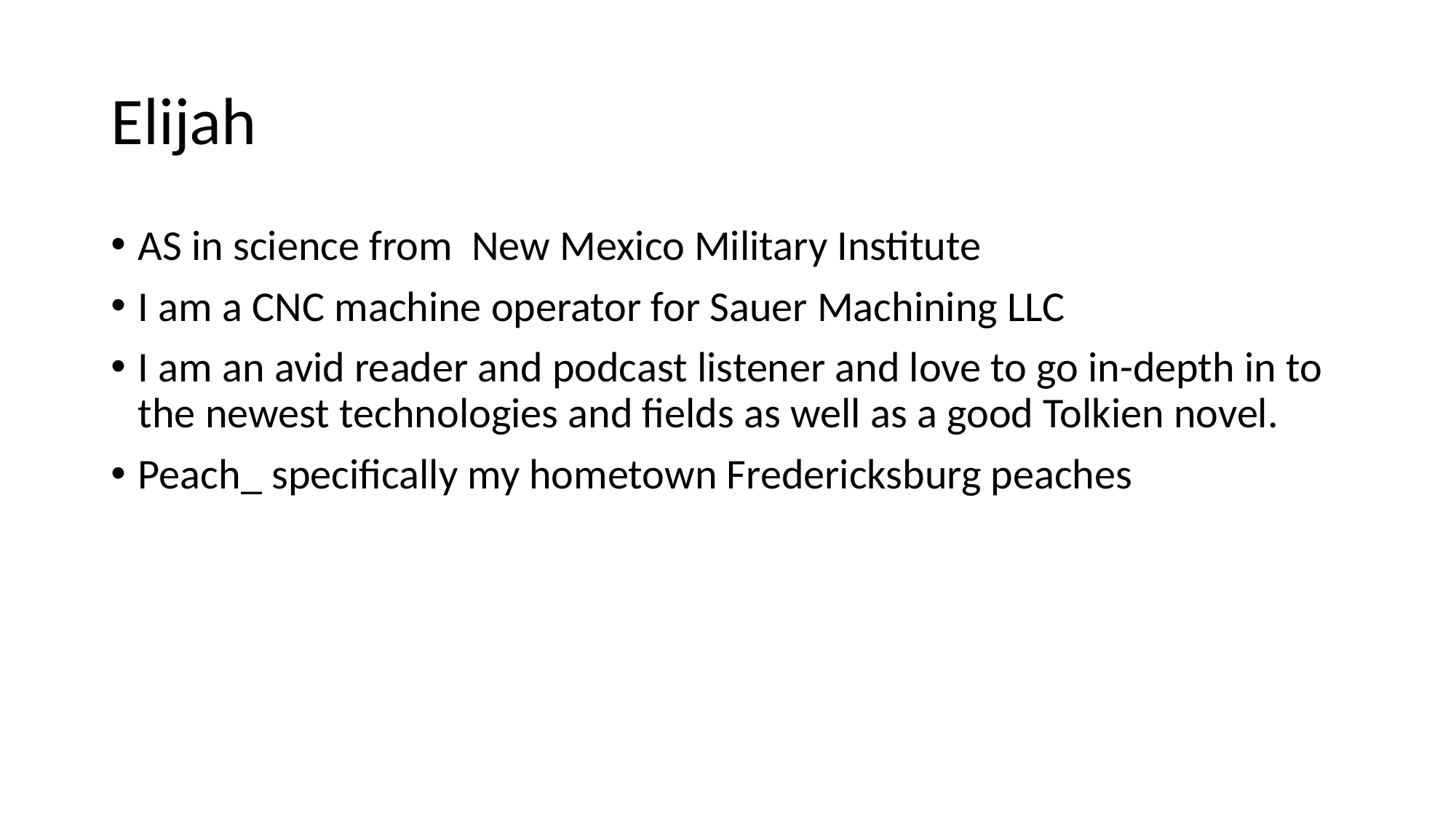

# Elijah
AS in science from  New Mexico Military Institute
I am a CNC machine operator for Sauer Machining LLC
I am an avid reader and podcast listener and love to go in-depth in to the newest technologies and fields as well as a good Tolkien novel.
Peach_ specifically my hometown Fredericksburg peaches